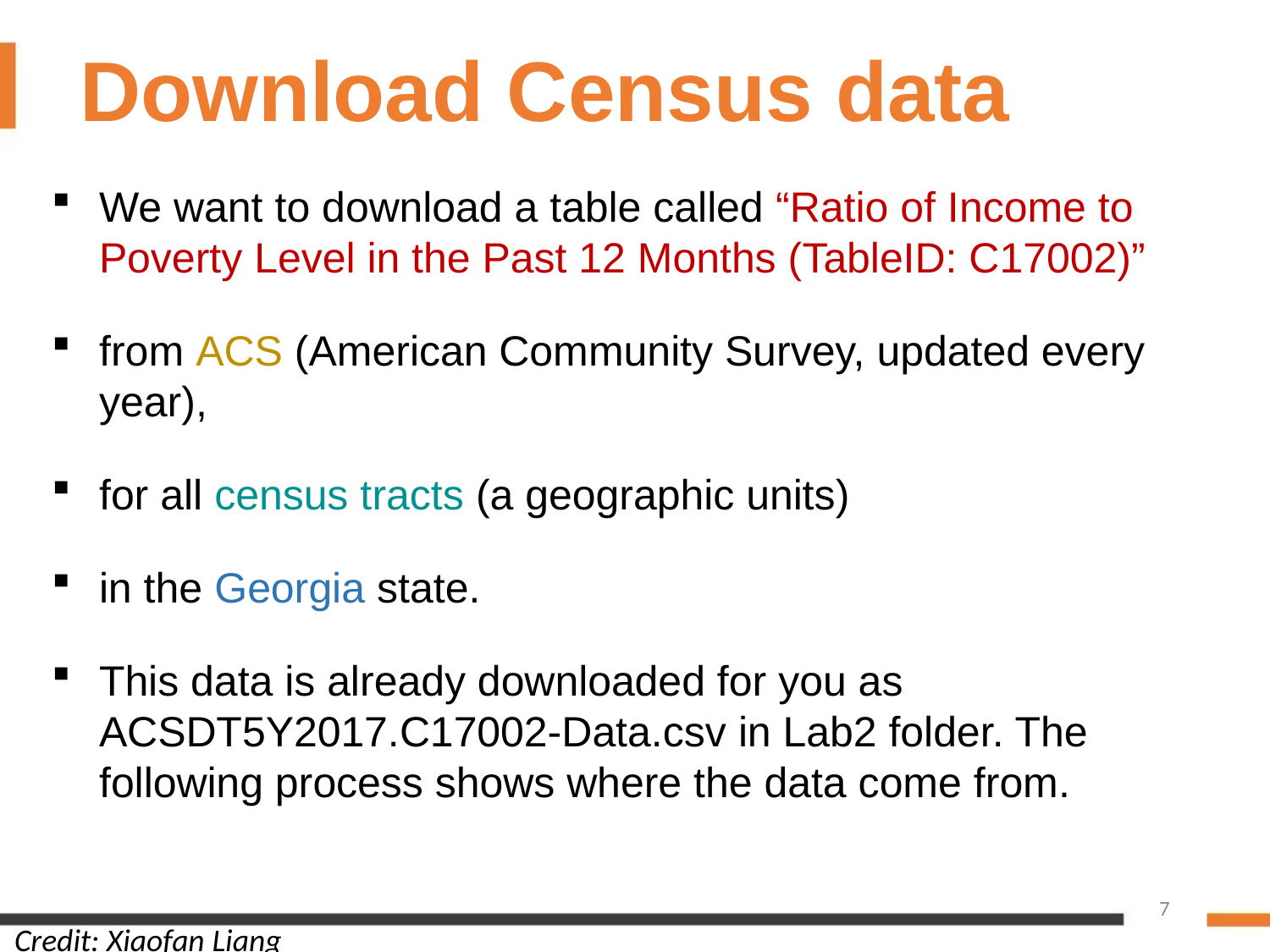

Download Census data
We want to download a table called “Ratio of Income to Poverty Level in the Past 12 Months (TableID: C17002)”
from ACS (American Community Survey, updated every year),
for all census tracts (a geographic units)
in the Georgia state.
This data is already downloaded for you as ACSDT5Y2017.C17002-Data.csv in Lab2 folder. The following process shows where the data come from.
7
Credit: Xiaofan Liang